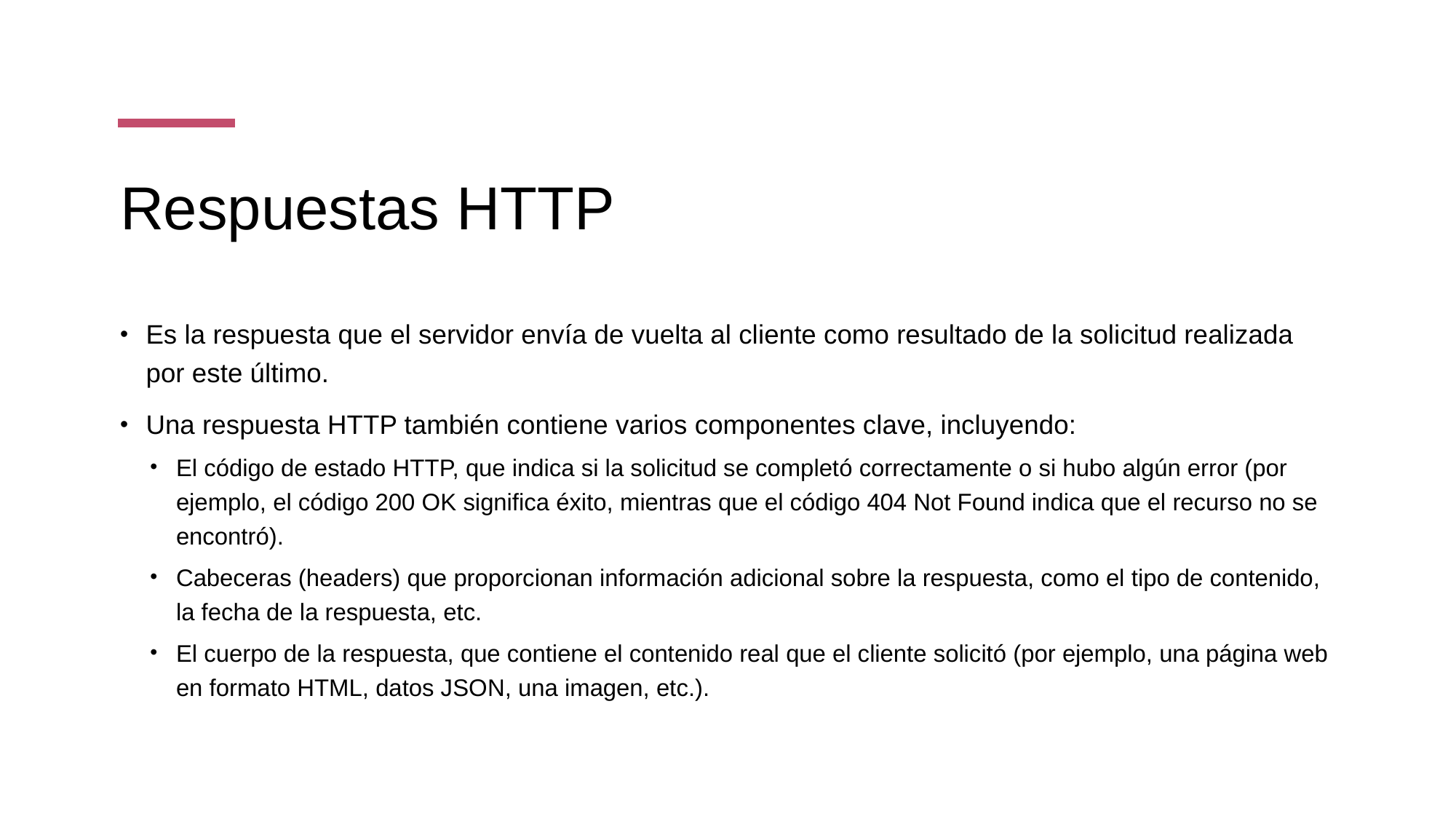

# Respuestas HTTP
Es la respuesta que el servidor envía de vuelta al cliente como resultado de la solicitud realizada por este último.
Una respuesta HTTP también contiene varios componentes clave, incluyendo:
El código de estado HTTP, que indica si la solicitud se completó correctamente o si hubo algún error (por ejemplo, el código 200 OK significa éxito, mientras que el código 404 Not Found indica que el recurso no se encontró).
Cabeceras (headers) que proporcionan información adicional sobre la respuesta, como el tipo de contenido, la fecha de la respuesta, etc.
El cuerpo de la respuesta, que contiene el contenido real que el cliente solicitó (por ejemplo, una página web en formato HTML, datos JSON, una imagen, etc.).